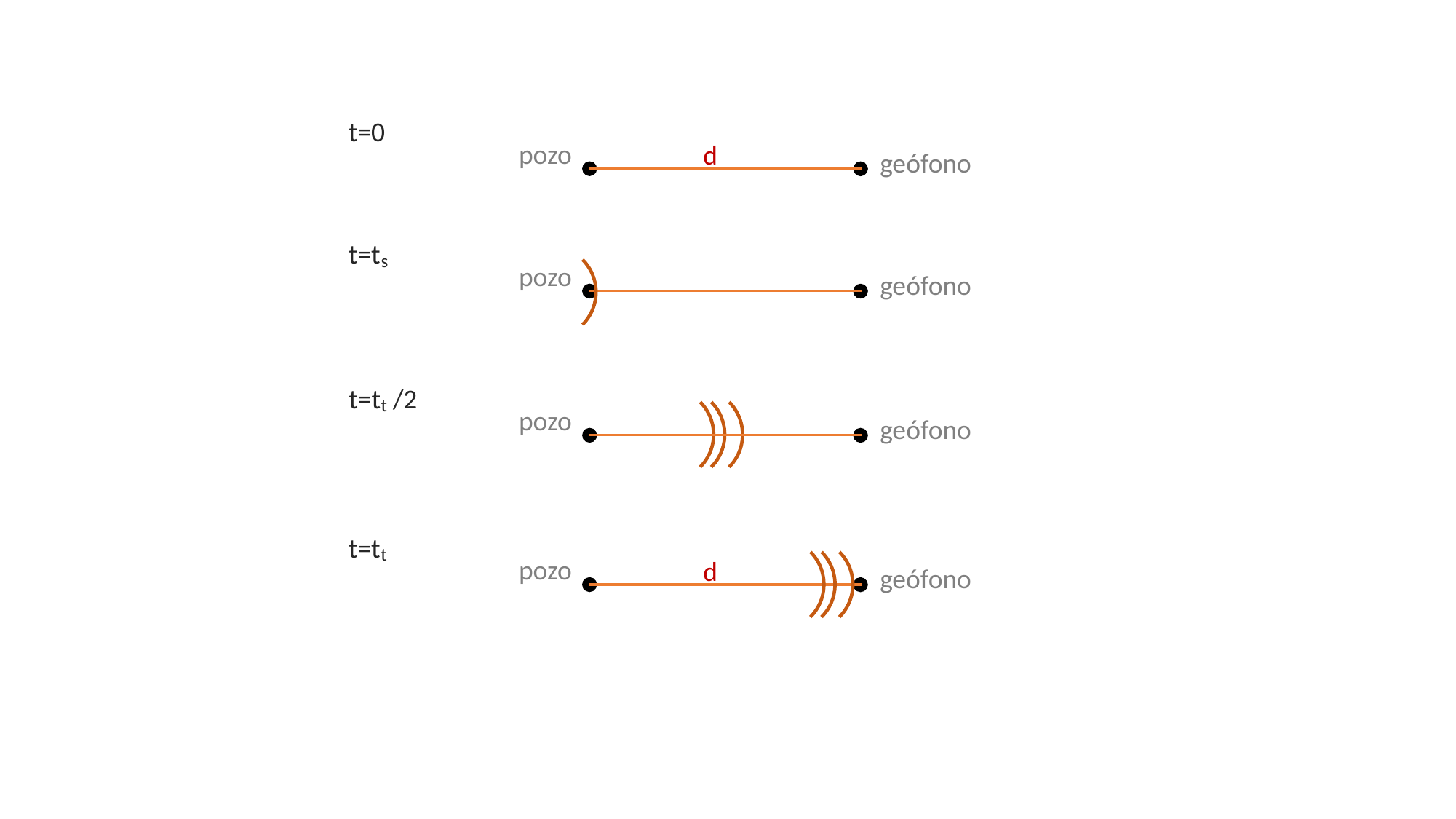

t=0
pozo
d
geófono

t=t
s

pozo
geófono

t=t  /2
t

pozo
geófono

t=t
t

pozo
d
geófono